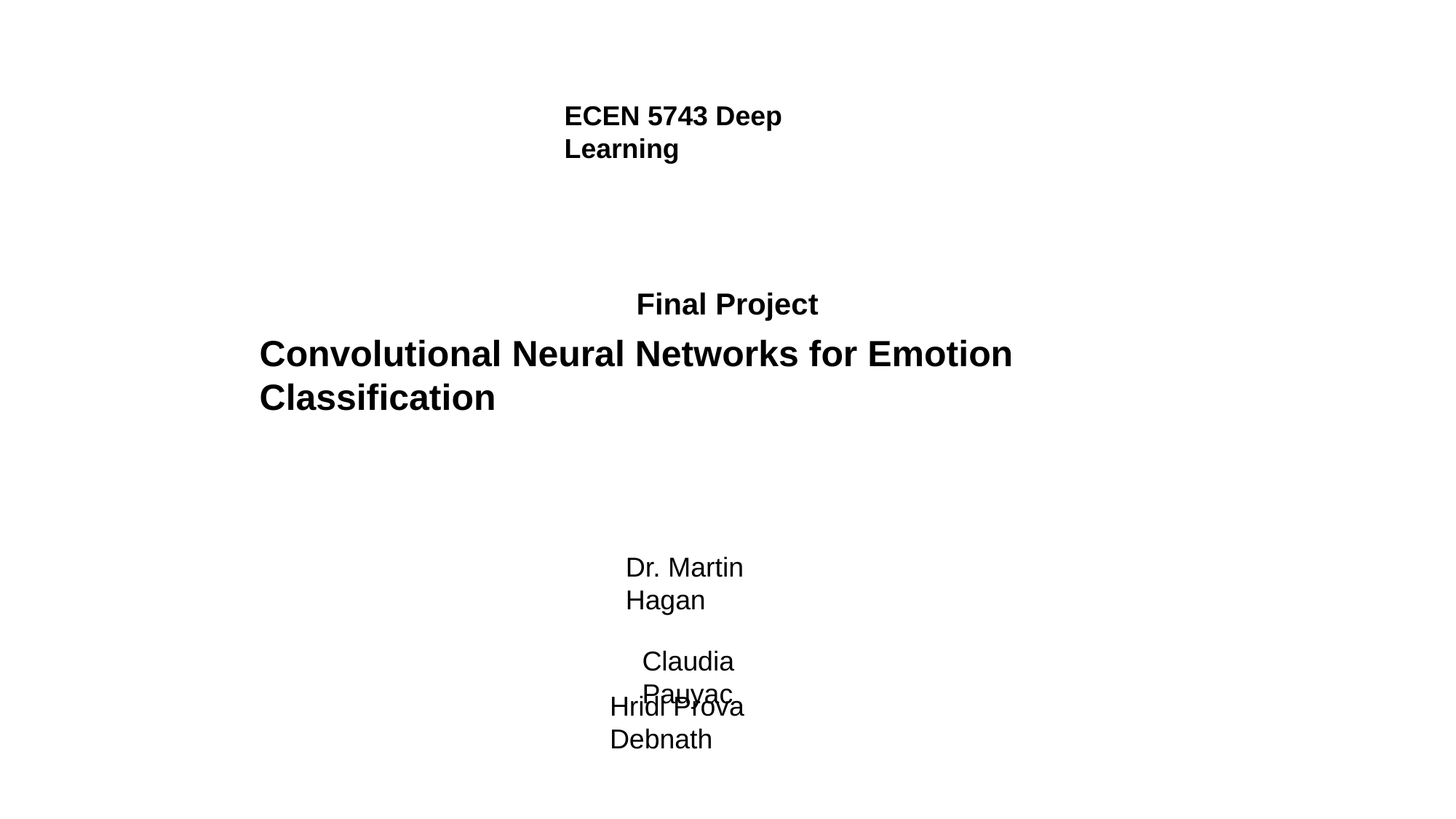

ECEN 5743 Deep Learning
Final Project
Convolutional Neural Networks for Emotion Classification
Dr. Martin Hagan
Claudia Pauyac
Hridi Prova Debnath